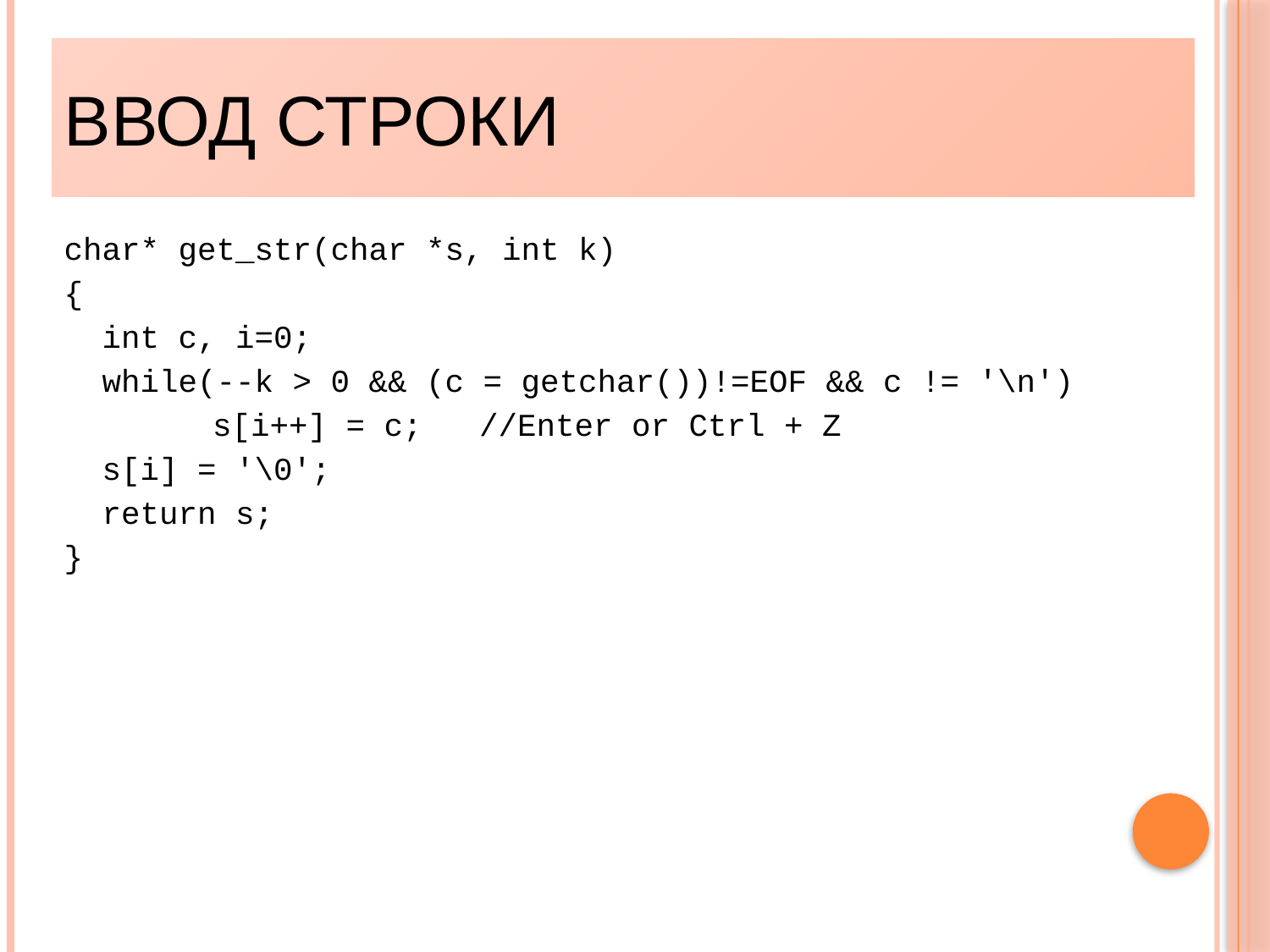

Ввод строки
char* get_str(char *s, int k)
{
  int c, i=0;
  while(--k > 0 && (c = getchar())!=EOF && c != '\n')
  	s[i++] = c;   //Enter or Ctrl + Z
  s[i] = '\0';
  return s;
}